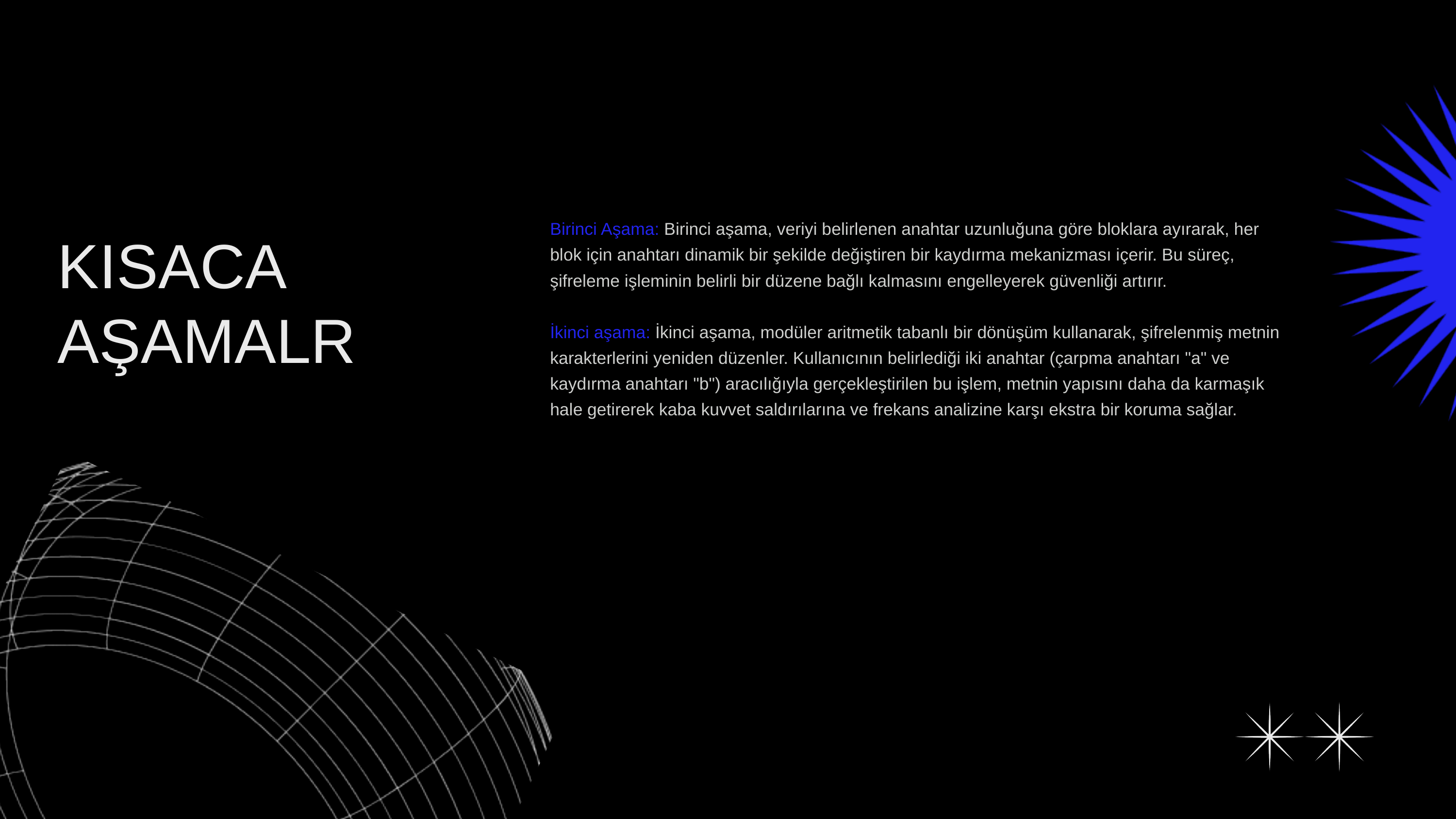

Birinci Aşama: Birinci aşama, veriyi belirlenen anahtar uzunluğuna göre bloklara ayırarak, her blok için anahtarı dinamik bir şekilde değiştiren bir kaydırma mekanizması içerir. Bu süreç, şifreleme işleminin belirli bir düzene bağlı kalmasını engelleyerek güvenliği artırır.

İkinci aşama: İkinci aşama, modüler aritmetik tabanlı bir dönüşüm kullanarak, şifrelenmiş metnin karakterlerini yeniden düzenler. Kullanıcının belirlediği iki anahtar (çarpma anahtarı "a" ve kaydırma anahtarı "b") aracılığıyla gerçekleştirilen bu işlem, metnin yapısını daha da karmaşık hale getirerek kaba kuvvet saldırılarına ve frekans analizine karşı ekstra bir koruma sağlar.

KISACA AŞAMALR